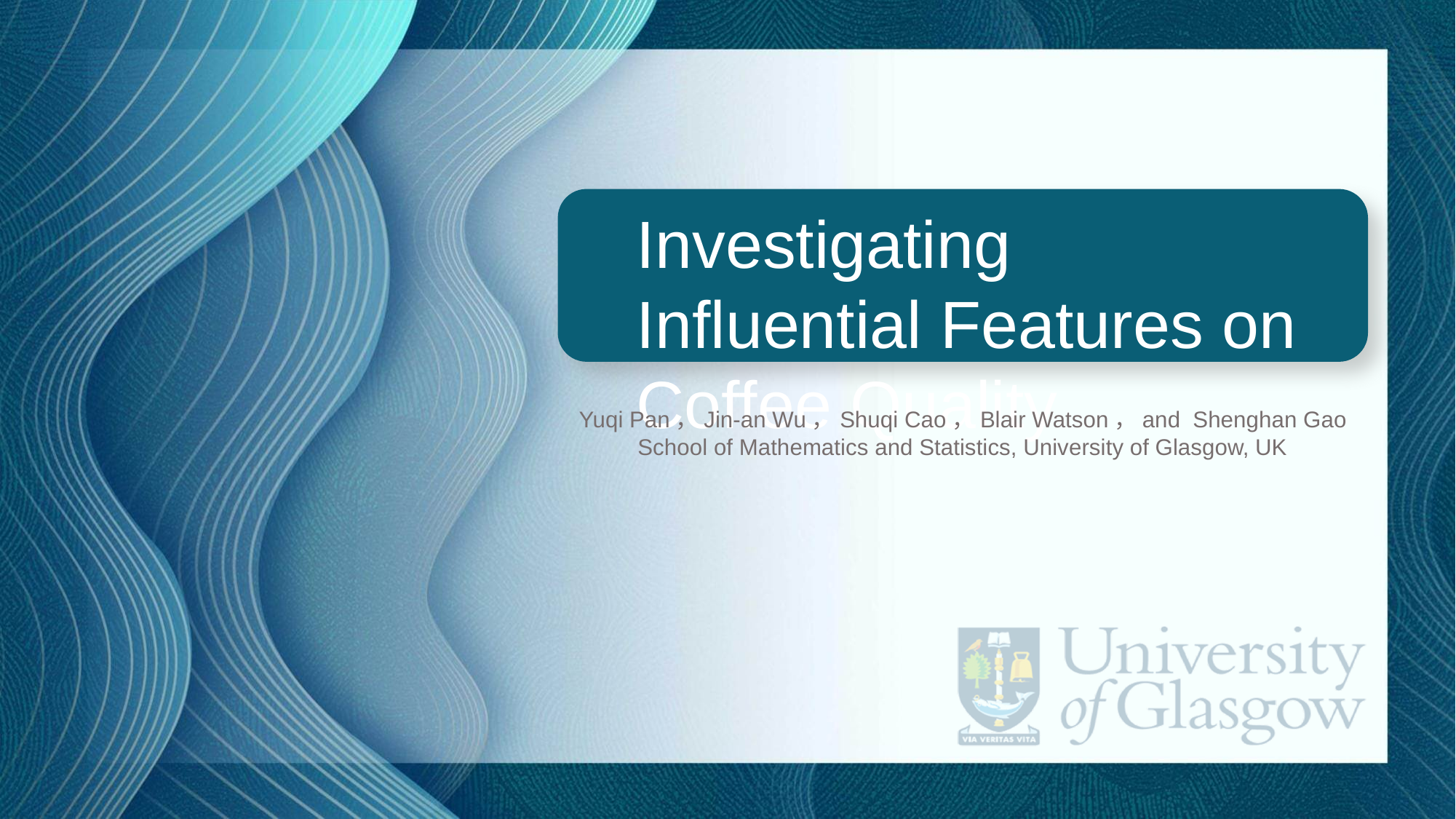

Investigating  Influential Features on Coffee Quality
Yuqi Pan，Jin-an Wu，Shuqi Cao，Blair Watson，and  Shenghan Gao
School of Mathematics and Statistics, University of Glasgow, UK